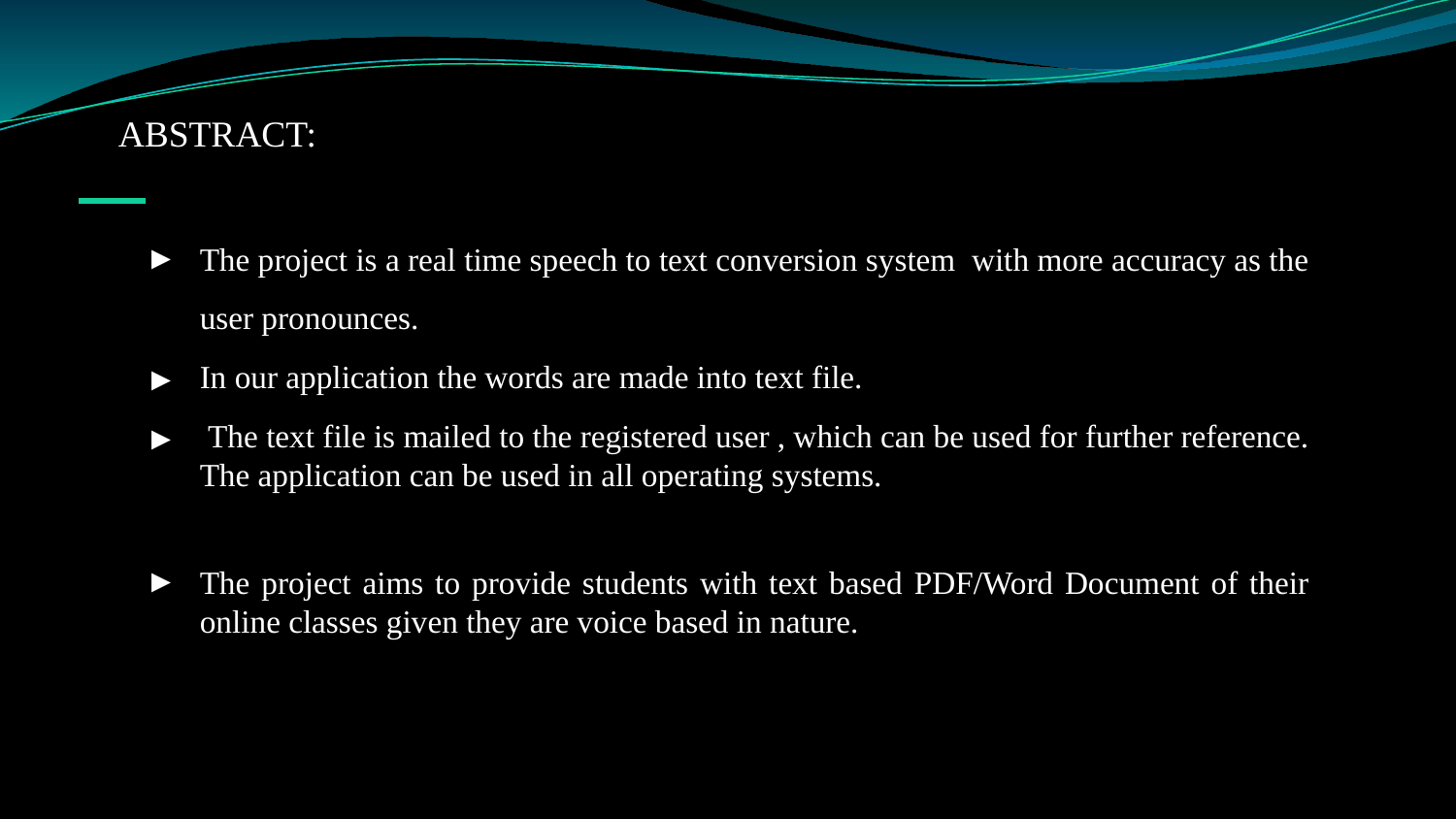

ABSTRACT:

The project is a real time speech to text conversion system  with more accuracy as the user pronounces.
In our application the words are made into text file.
 The text file is mailed to the registered user , which can be used for further reference. The application can be used in all operating systems.

The project aims to provide students with text based PDF/Word Document of their online classes given they are voice based in nature.